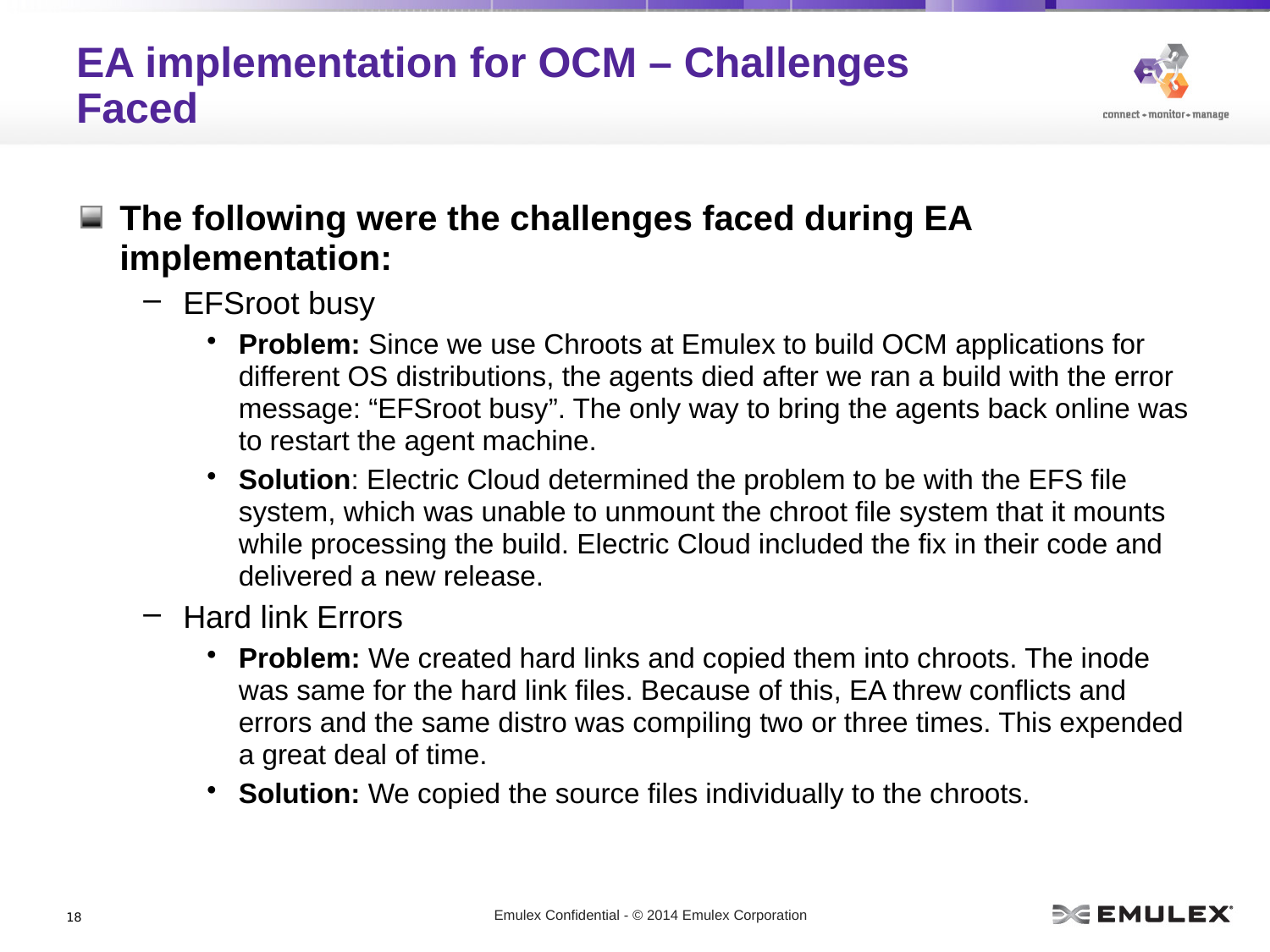

# EA implementation for OCM – Challenges Faced
The following were the challenges faced during EA implementation:
EFSroot busy
Problem: Since we use Chroots at Emulex to build OCM applications for different OS distributions, the agents died after we ran a build with the error message: “EFSroot busy”. The only way to bring the agents back online was to restart the agent machine.
Solution: Electric Cloud determined the problem to be with the EFS file system, which was unable to unmount the chroot file system that it mounts while processing the build. Electric Cloud included the fix in their code and delivered a new release.
Hard link Errors
Problem: We created hard links and copied them into chroots. The inode was same for the hard link files. Because of this, EA threw conflicts and errors and the same distro was compiling two or three times. This expended a great deal of time.
Solution: We copied the source files individually to the chroots.